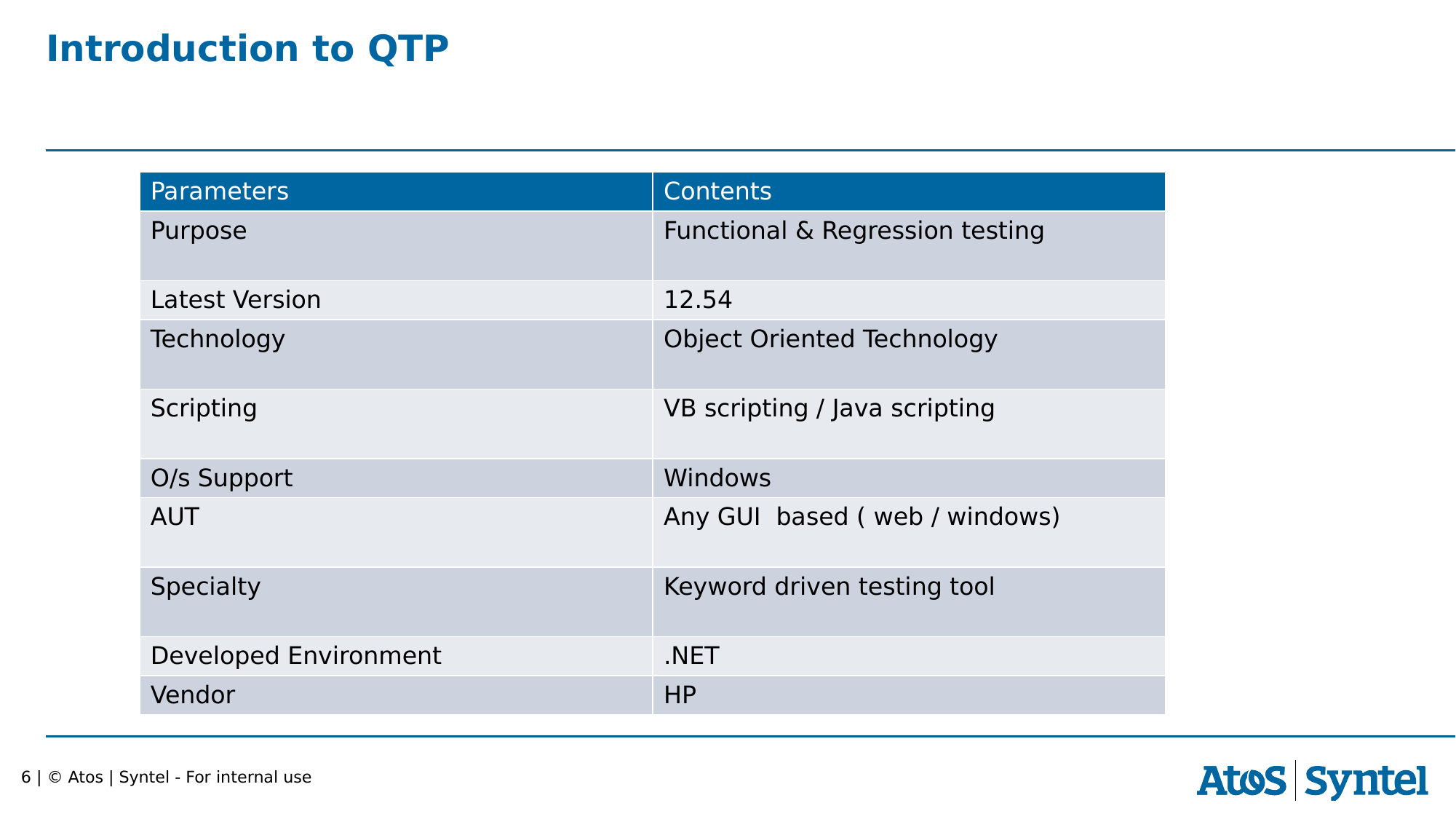

# Introduction to QTP
| Parameters | Contents |
| --- | --- |
| Purpose | Functional & Regression testing |
| Latest Version | 12.54 |
| Technology | Object Oriented Technology |
| Scripting | VB scripting / Java scripting |
| O/s Support | Windows |
| AUT | Any GUI based ( web / windows) |
| Specialty | Keyword driven testing tool |
| Developed Environment | .NET |
| Vendor | HP |